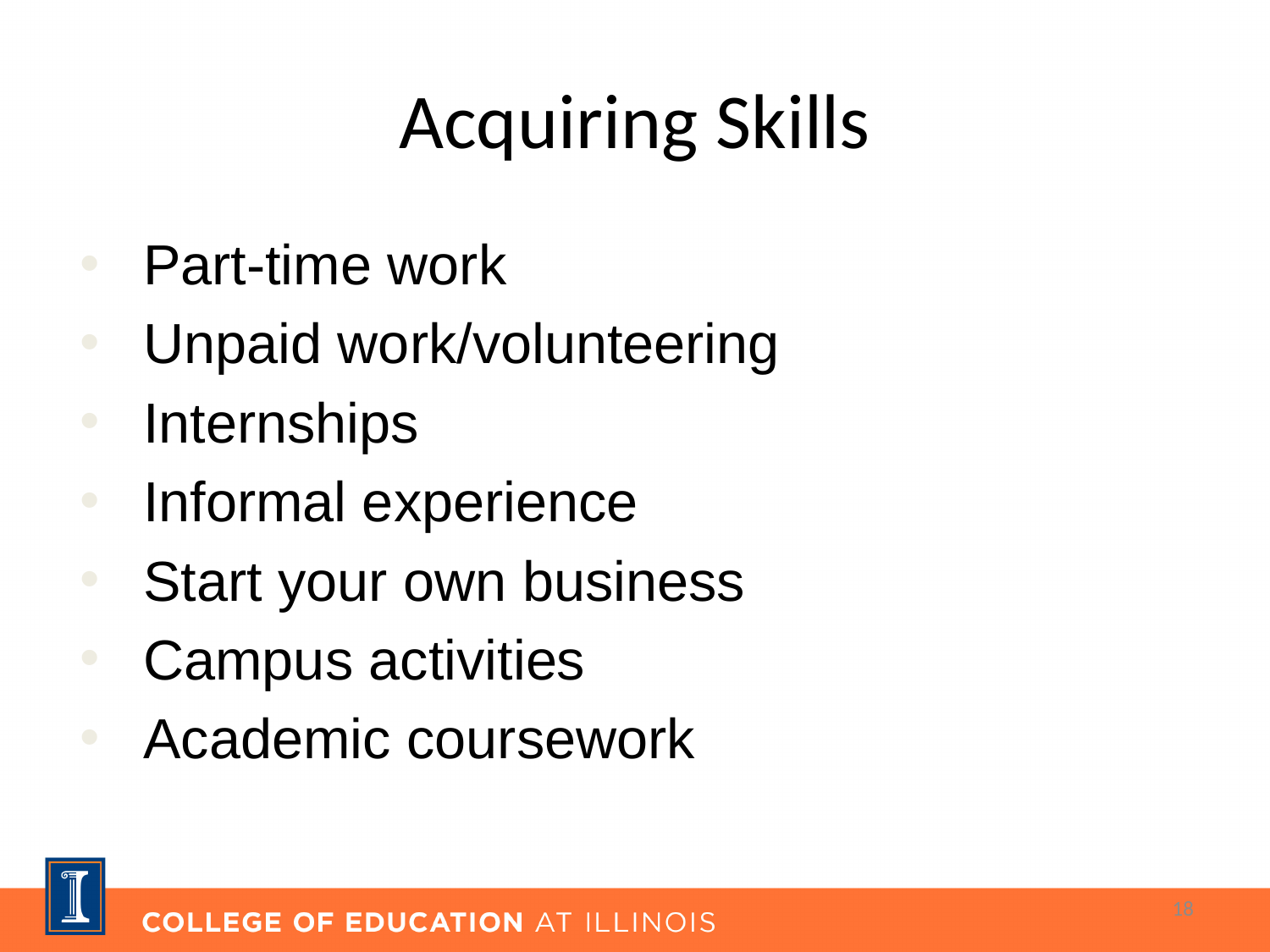

# Acquiring Skills
Part-time work
Unpaid work/volunteering
Internships
Informal experience
Start your own business
Campus activities
Academic coursework
18